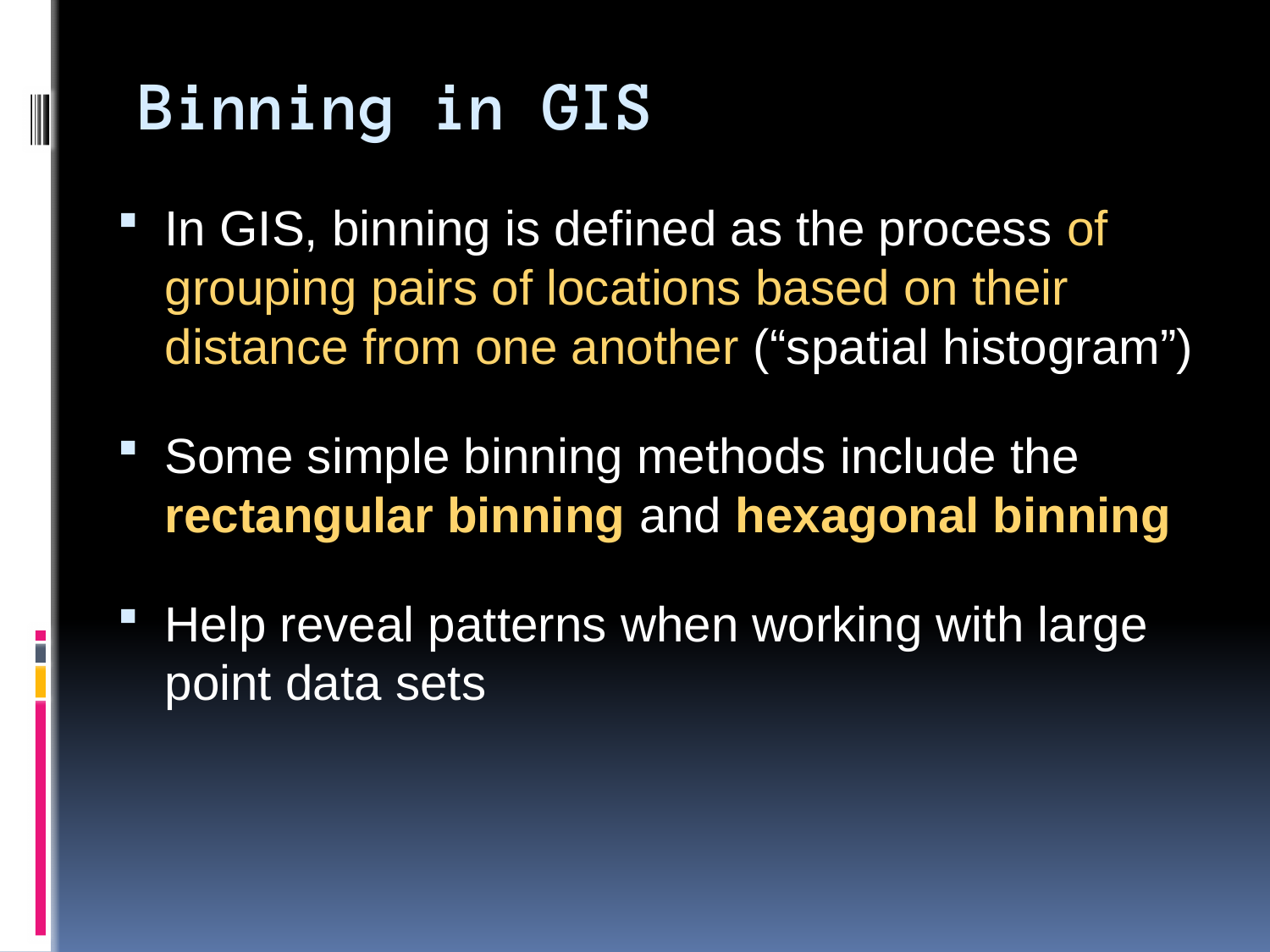

# Binning in GIS
In GIS, binning is defined as the process of grouping pairs of locations based on their distance from one another (“spatial histogram”)

Some simple binning methods include the rectangular binning and hexagonal binning

Help reveal patterns when working with large point data sets